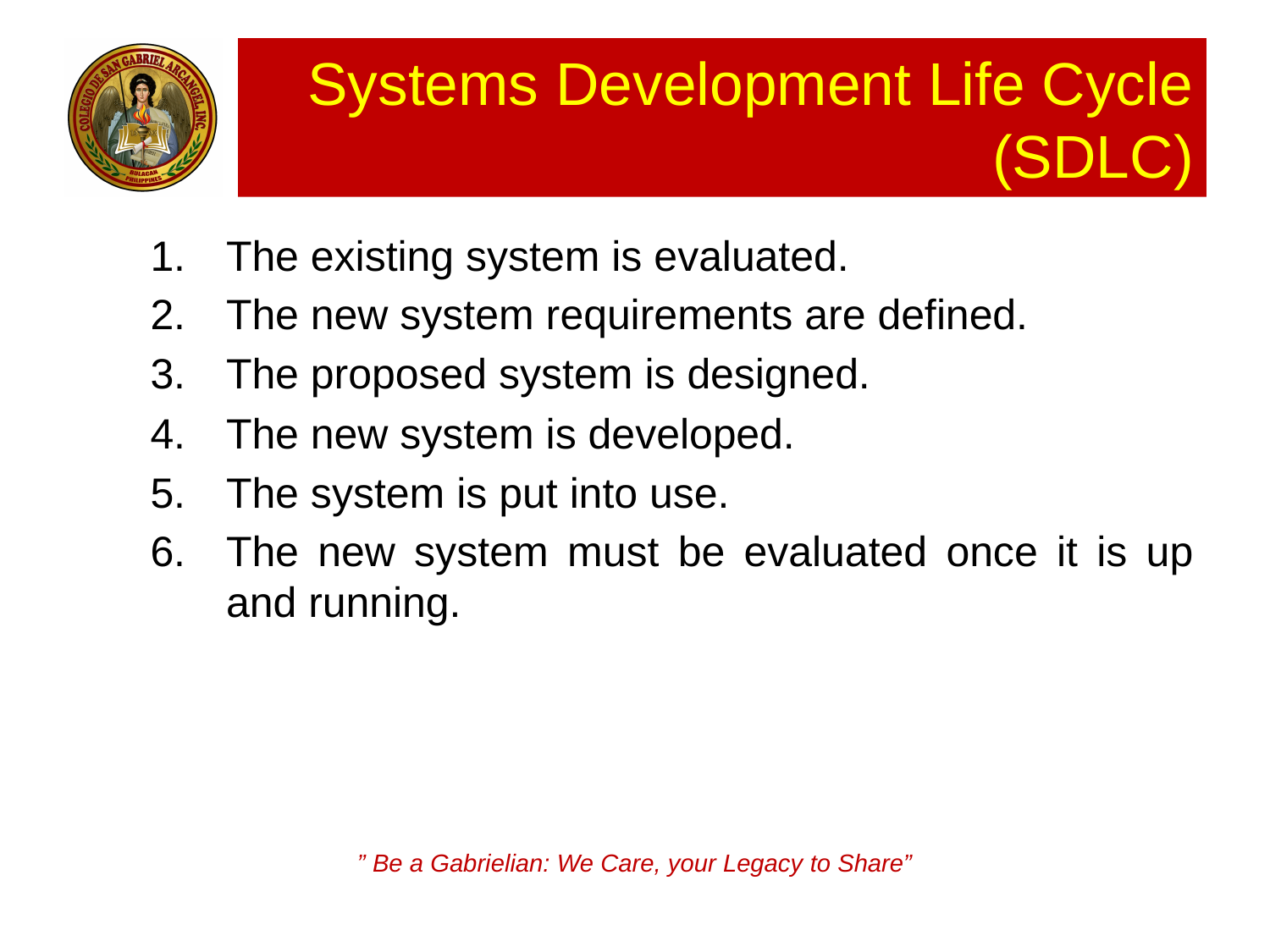

# Systems Development Life Cycle (SDLC)
The existing system is evaluated.
The new system requirements are defined.
The proposed system is designed.
The new system is developed.
The system is put into use.
The new system must be evaluated once it is up and running.